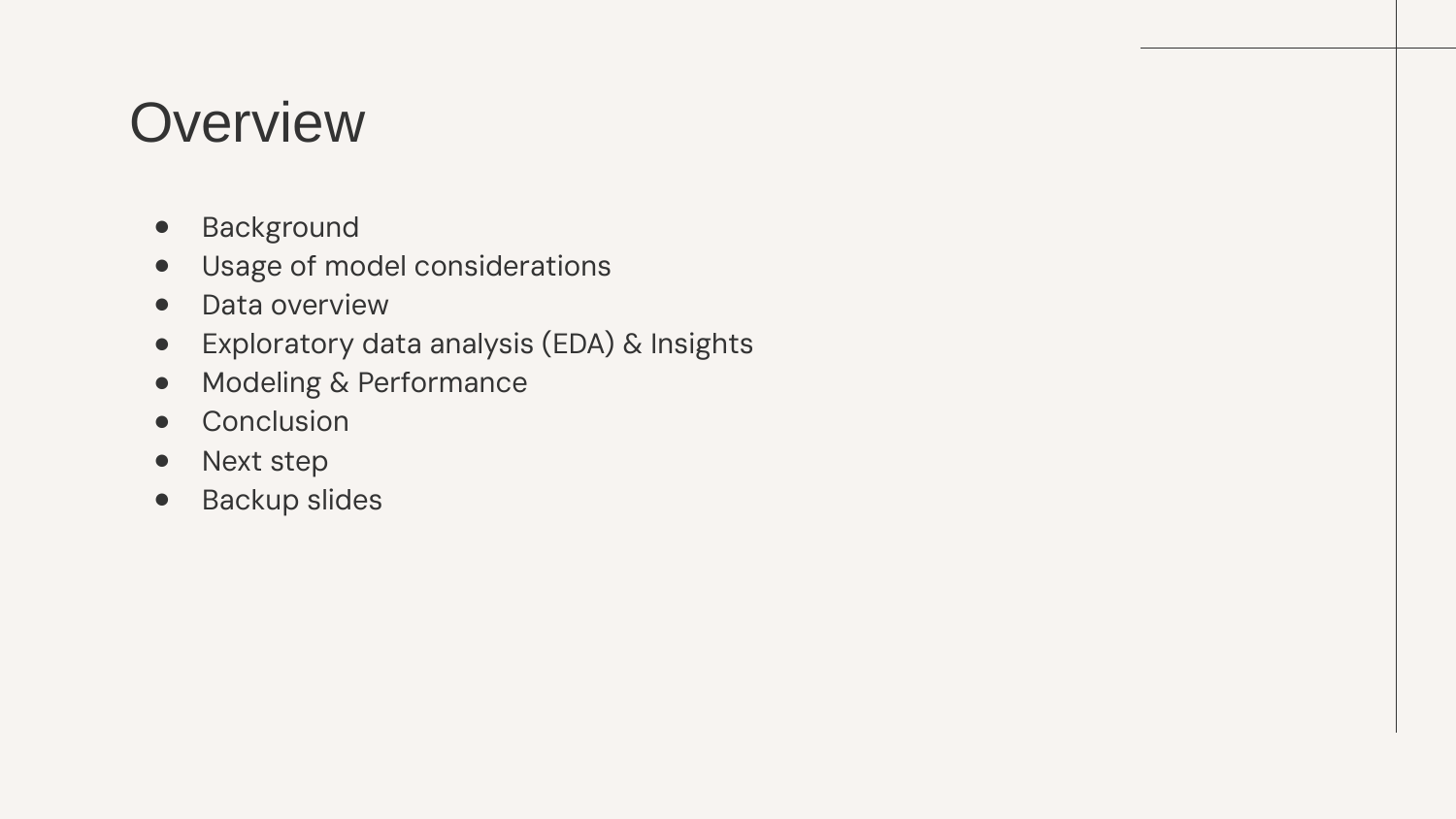

# Overview
Background
Usage of model considerations
Data overview
Exploratory data analysis (EDA) & Insights
Modeling & Performance
Conclusion
Next step
Backup slides